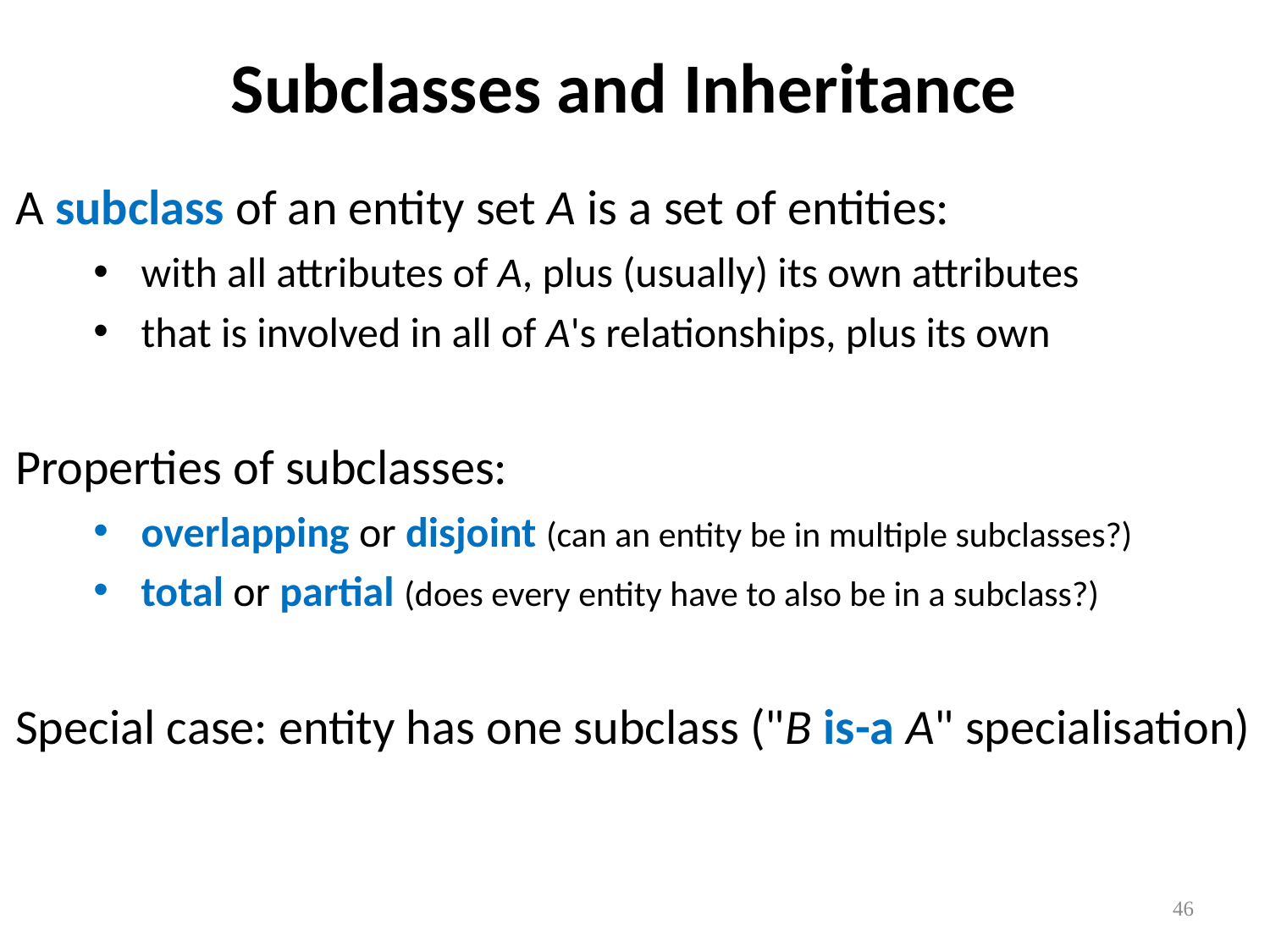

# Subclasses and Inheritance
A subclass of an entity set A is a set of entities:
with all attributes of A, plus (usually) its own attributes
that is involved in all of A's relationships, plus its own

Properties of subclasses:
overlapping or disjoint (can an entity be in multiple subclasses?)
total or partial (does every entity have to also be in a subclass?)

Special case: entity has one subclass ("B is-a A" specialisation)
46